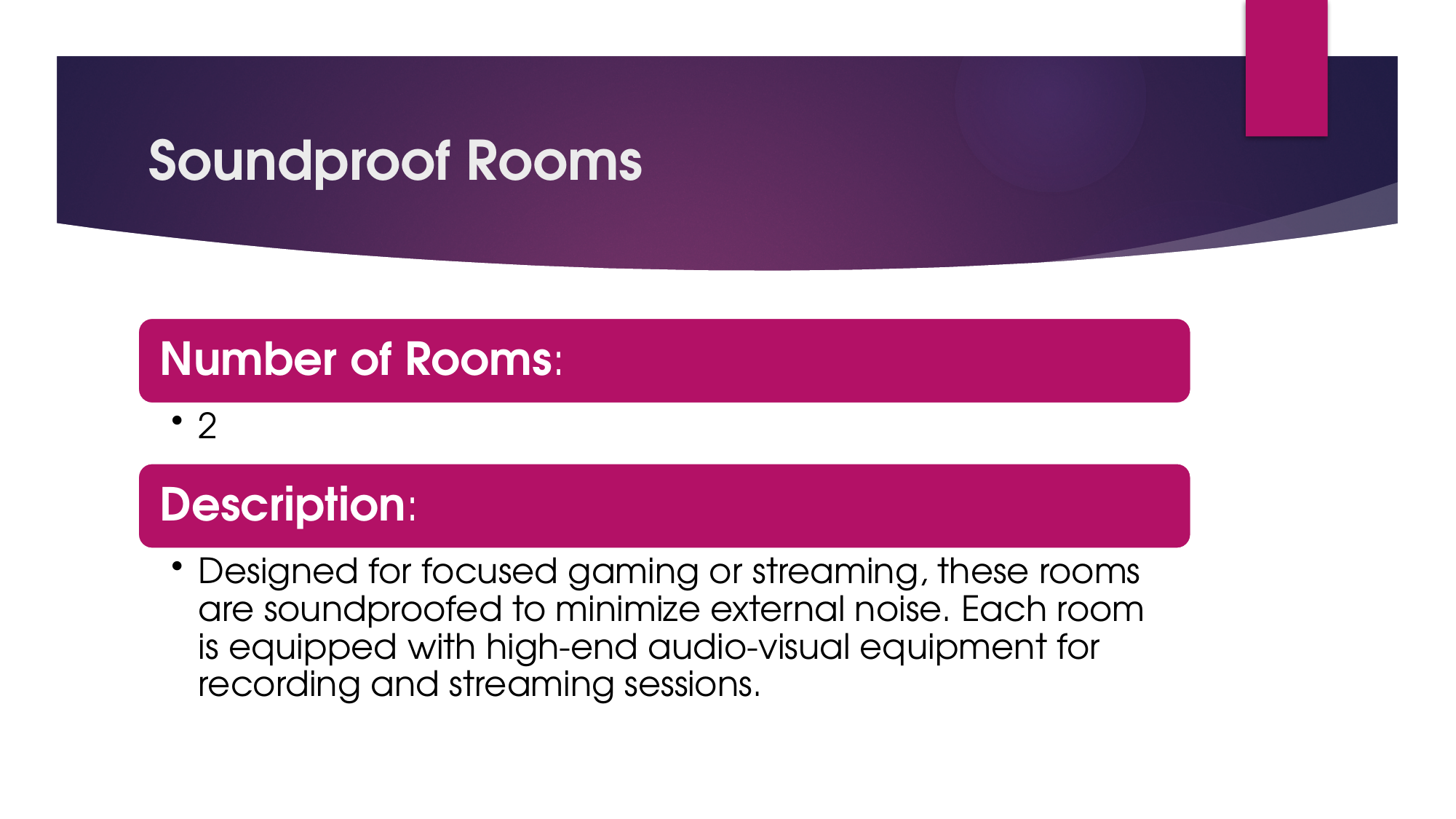

# Soundproof Rooms
Number of Rooms:
2
Description:
Designed for focused gaming or streaming, these rooms are soundproofed to minimize external noise. Each room is equipped with high-end audio-visual equipment for recording and streaming sessions.